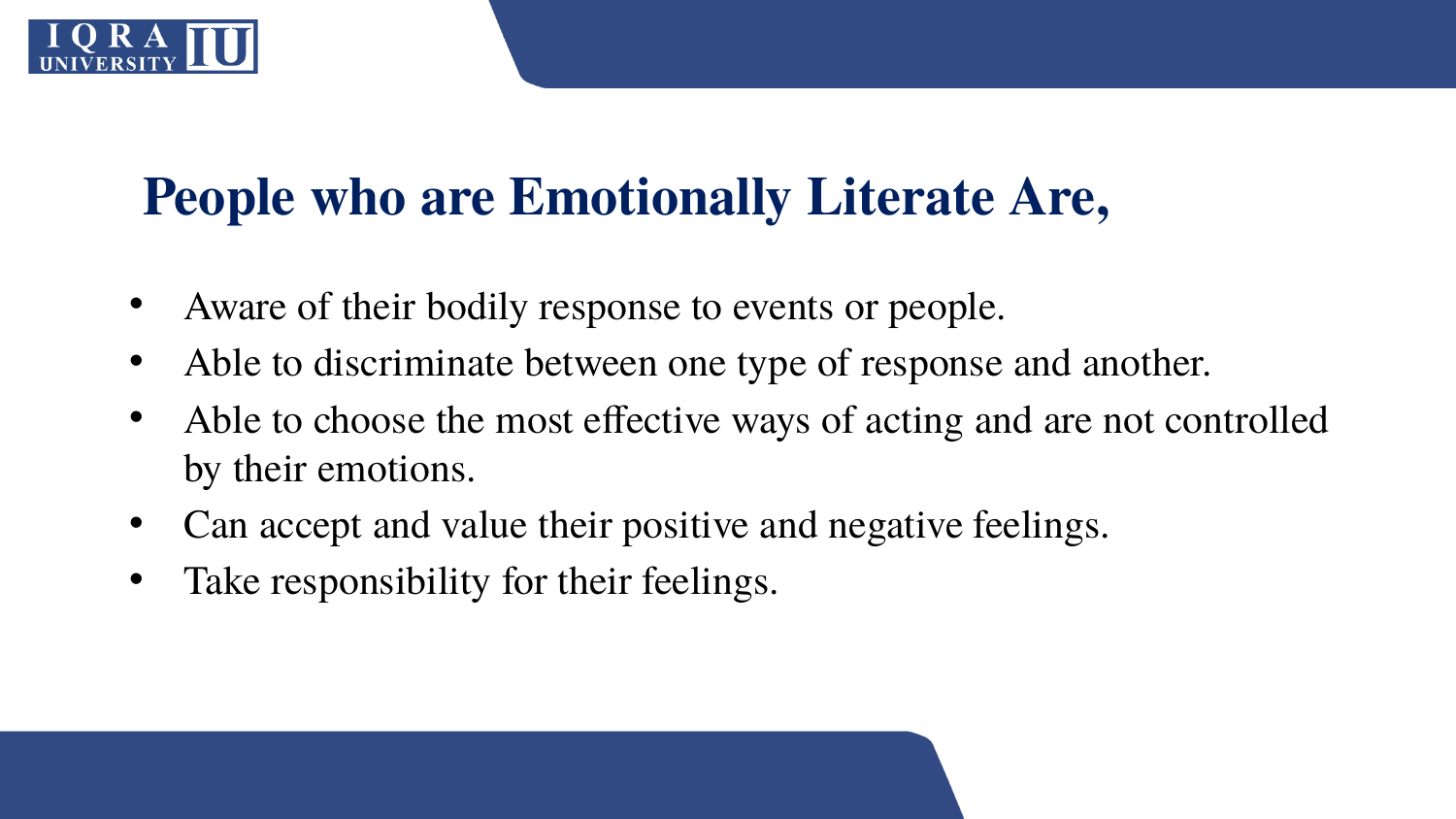

# People who are Emotionally Literate Are,
Aware of their bodily response to events or people.
Able to discriminate between one type of response and another.
Able to choose the most effective ways of acting and are not controlled by their emotions.
Can accept and value their positive and negative feelings.
Take responsibility for their feelings.